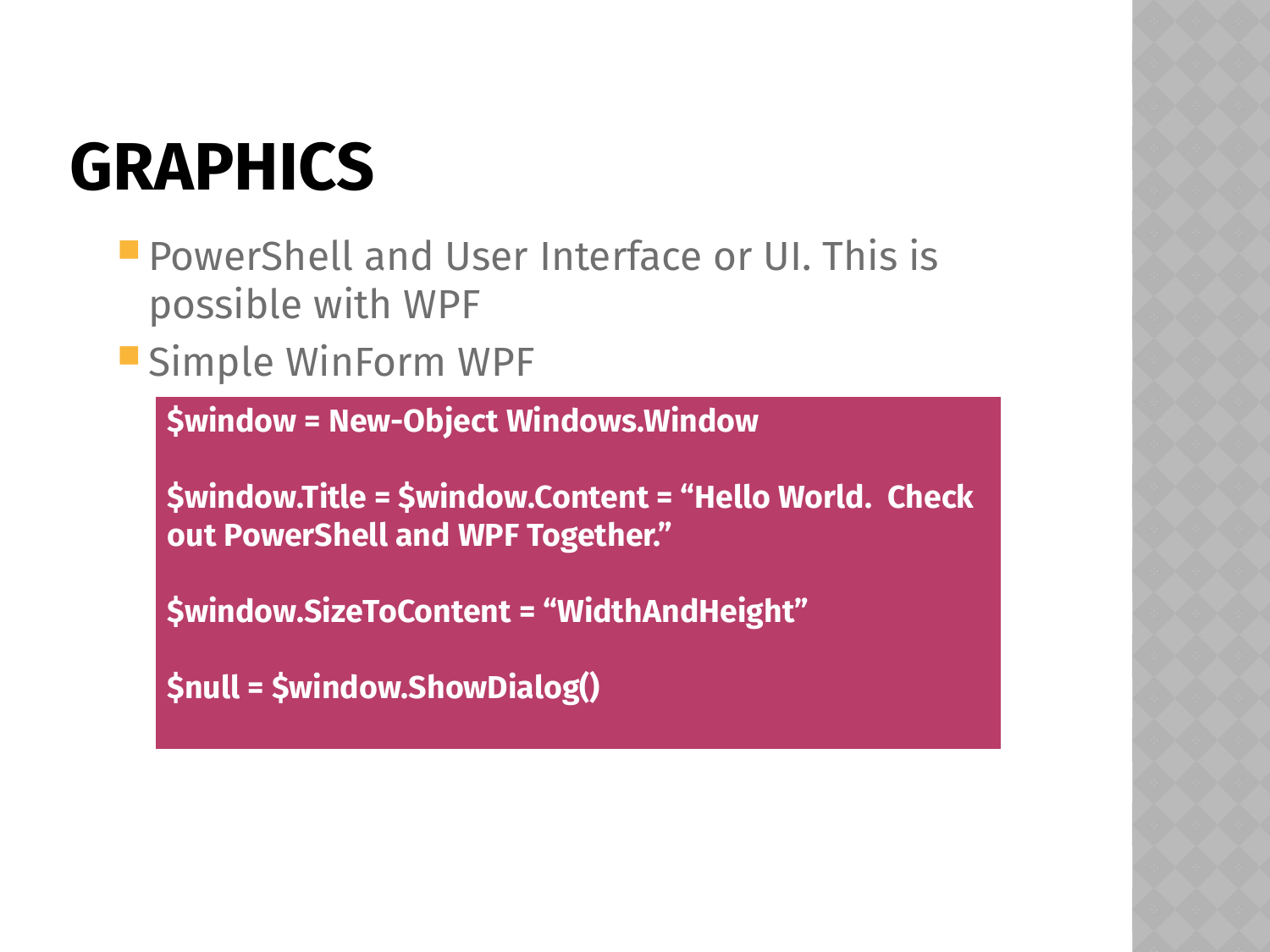

# graphics
PowerShell and User Interface or UI. This is possible with WPF
Simple WinForm WPF

| $window = New-Object Windows.Window $window.Title = $window.Content = “Hello World.  Check out PowerShell and WPF Together.” $window.SizeToContent = “WidthAndHeight” $null = $window.ShowDialog() |
| --- |